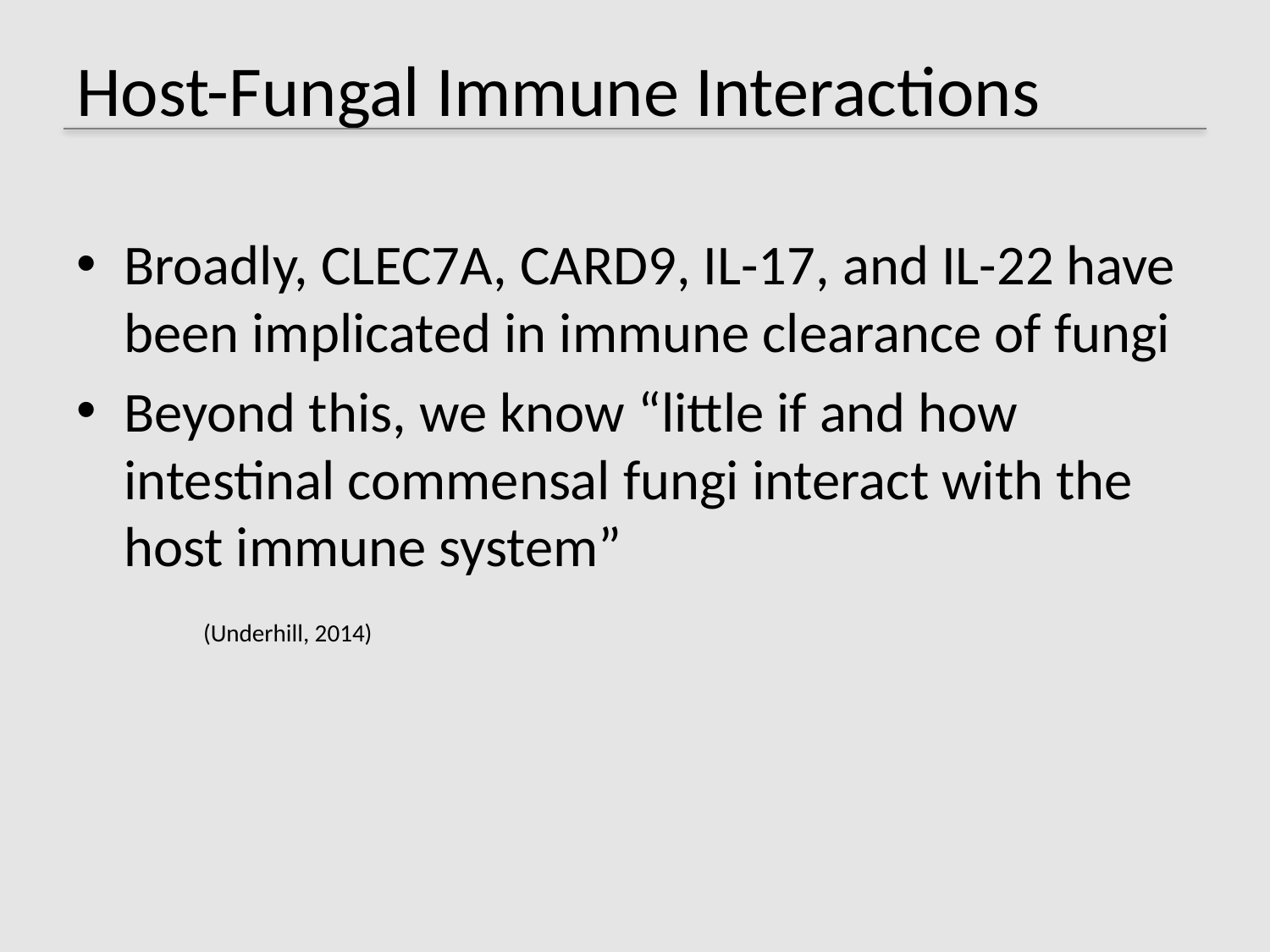

# Host-Fungal Immune Interactions
Broadly, CLEC7A, CARD9, IL-17, and IL-22 have been implicated in immune clearance of fungi
Beyond this, we know “little if and how intestinal commensal fungi interact with the host immune system”

	(Underhill, 2014)